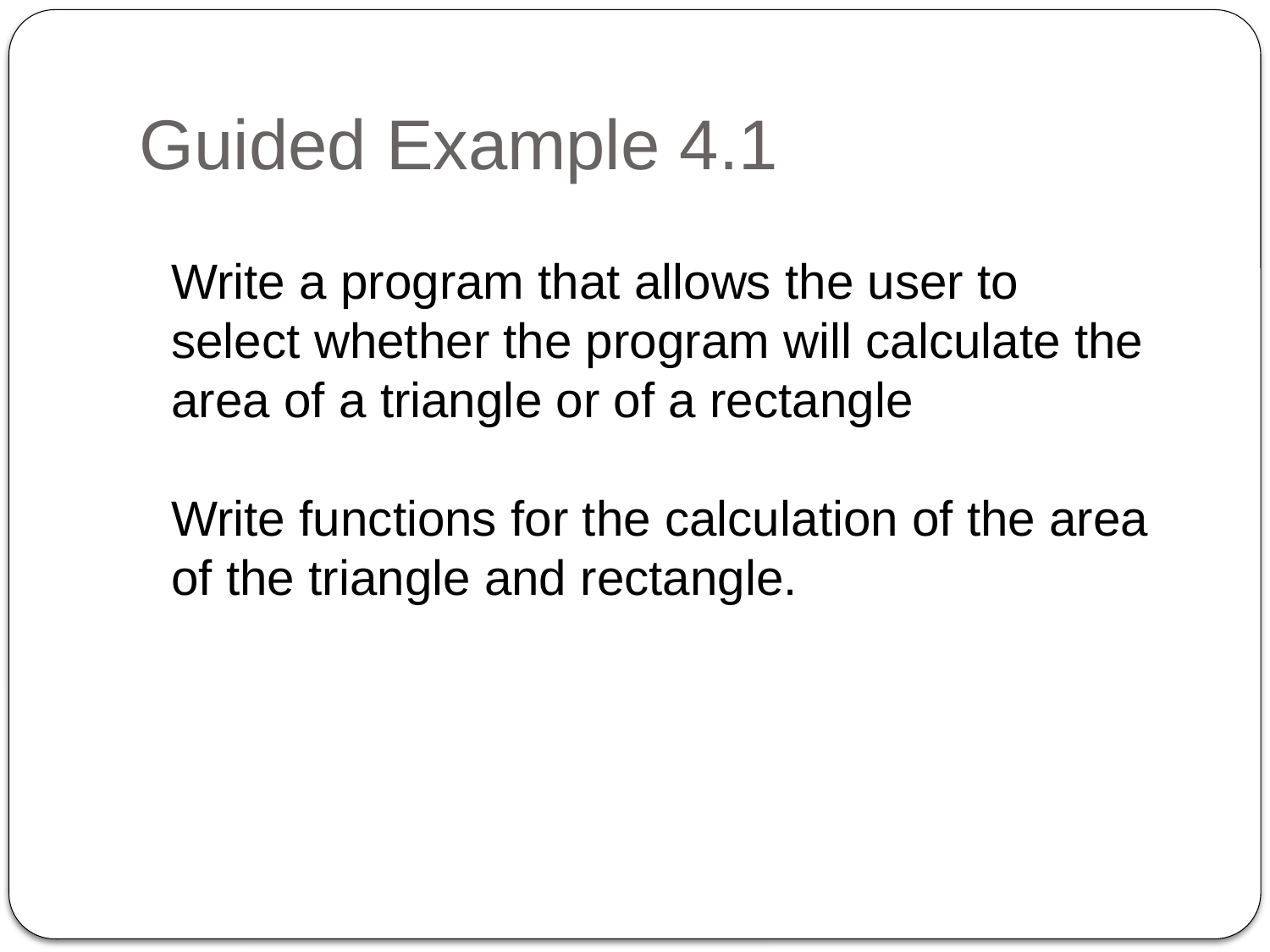

# Guided Example 4.1
Write a program that allows the user to select whether the program will calculate the area of a triangle or of a rectangle

Write functions for the calculation of the area of the triangle and rectangle.